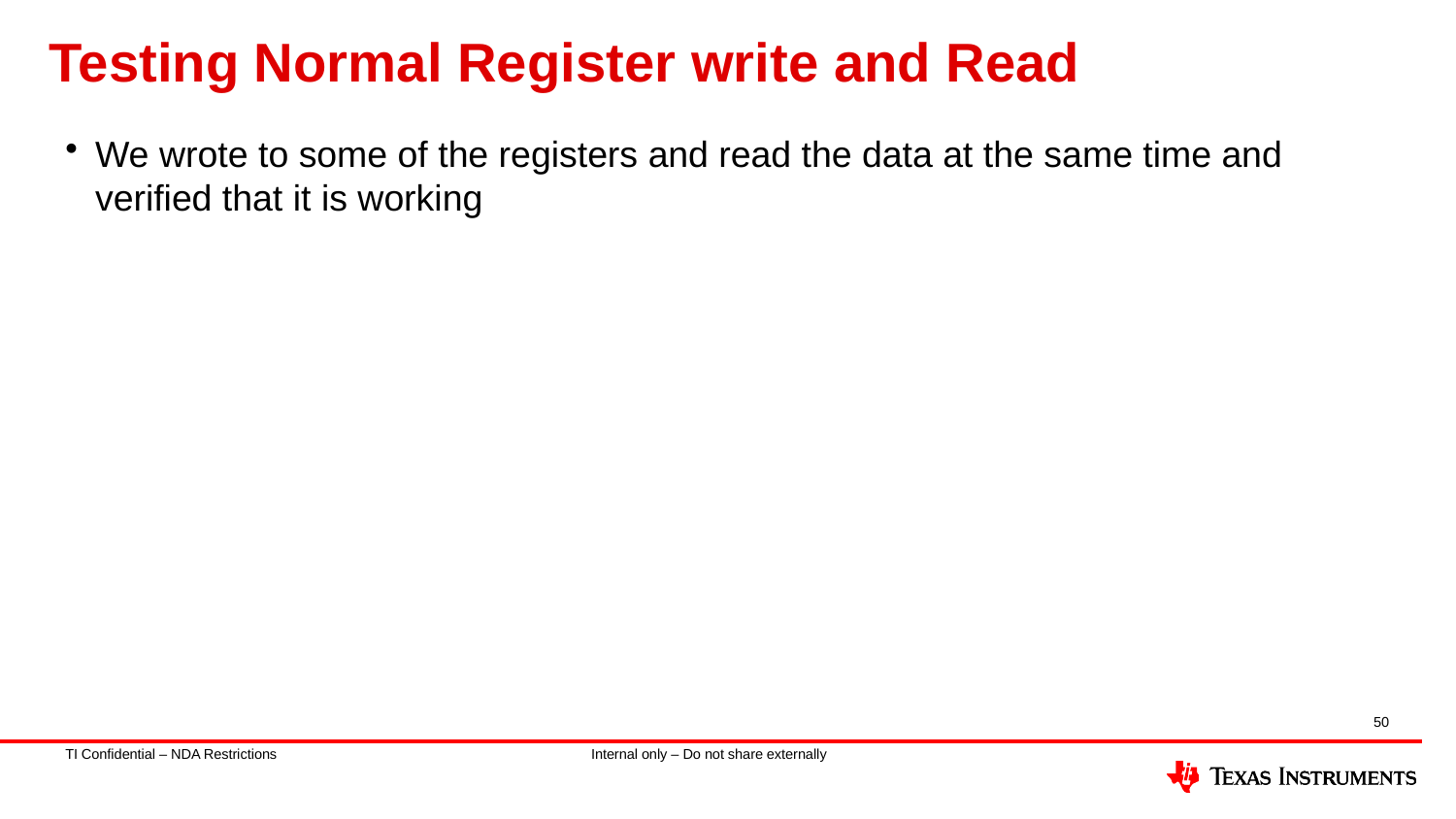

# Testing Normal Register write and Read
We wrote to some of the registers and read the data at the same time and verified that it is working
50